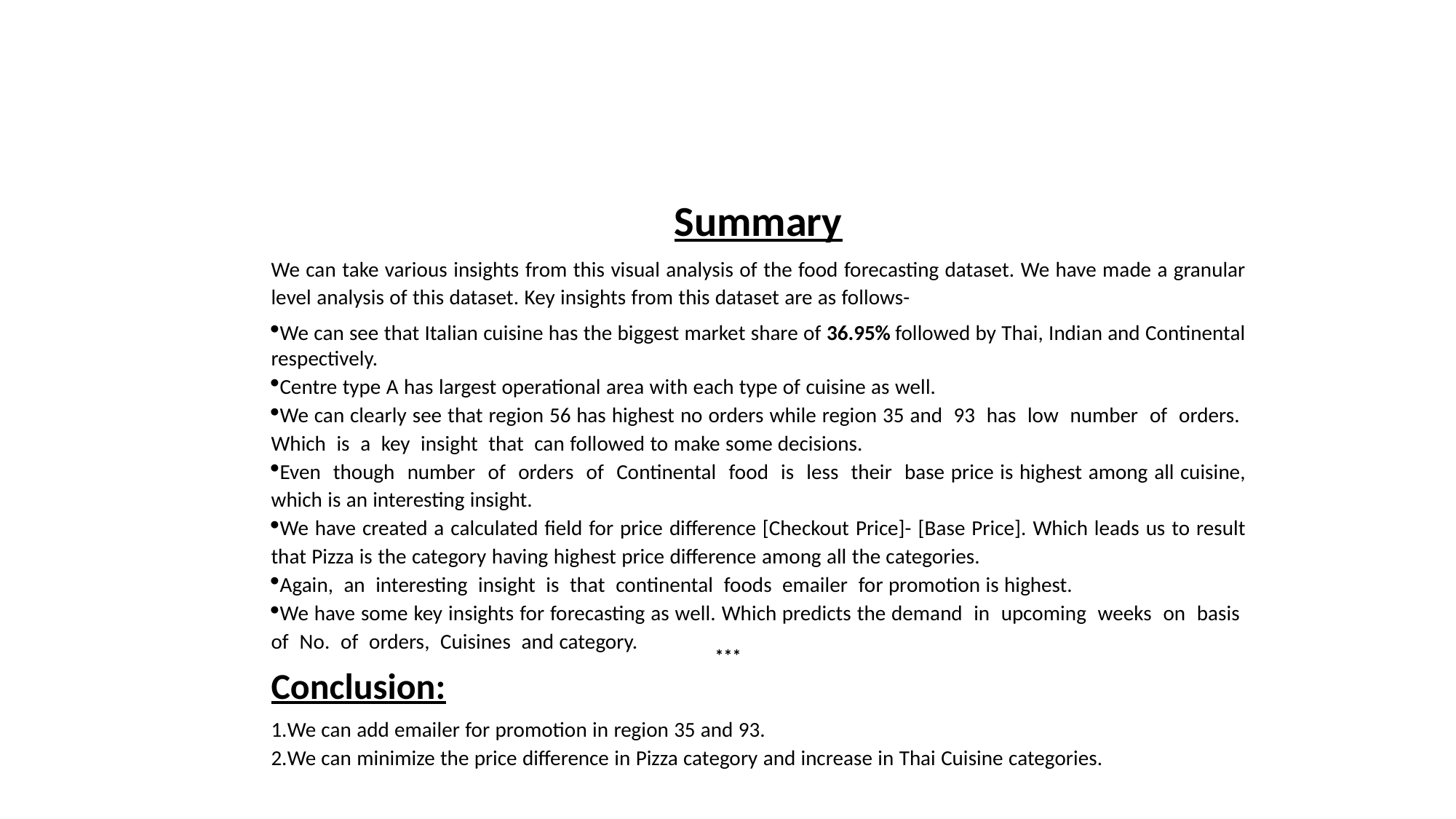

Summary
We can take various insights from this visual analysis of the food forecasting dataset. We have made a granular level analysis of this dataset. Key insights from this dataset are as follows-
We can see that Italian cuisine has the biggest market share of 36.95% followed by Thai, Indian and Continental respectively.
Centre type A has largest operational area with each type of cuisine as well.
We can clearly see that region 56 has highest no orders while region 35 and  93  has  low  number  of  orders.  Which  is  a  key  insight  that  can followed to make some decisions.
Even  though  number  of  orders  of  Continental  food  is  less  their  base price is highest among all cuisine, which is an interesting insight.
We have created a calculated field for price difference [Checkout Price]- [Base Price]. Which leads us to result that Pizza is the category having highest price difference among all the categories.
Again,  an  interesting  insight  is  that  continental  foods  emailer  for promotion is highest.
We have some key insights for forecasting as well. Which predicts the demand  in  upcoming  weeks  on  basis  of  No.  of  orders,  Cuisines  and category.
Conclusion:
We can add emailer for promotion in region 35 and 93.
We can minimize the price difference in Pizza category and increase in Thai Cuisine categories.
***